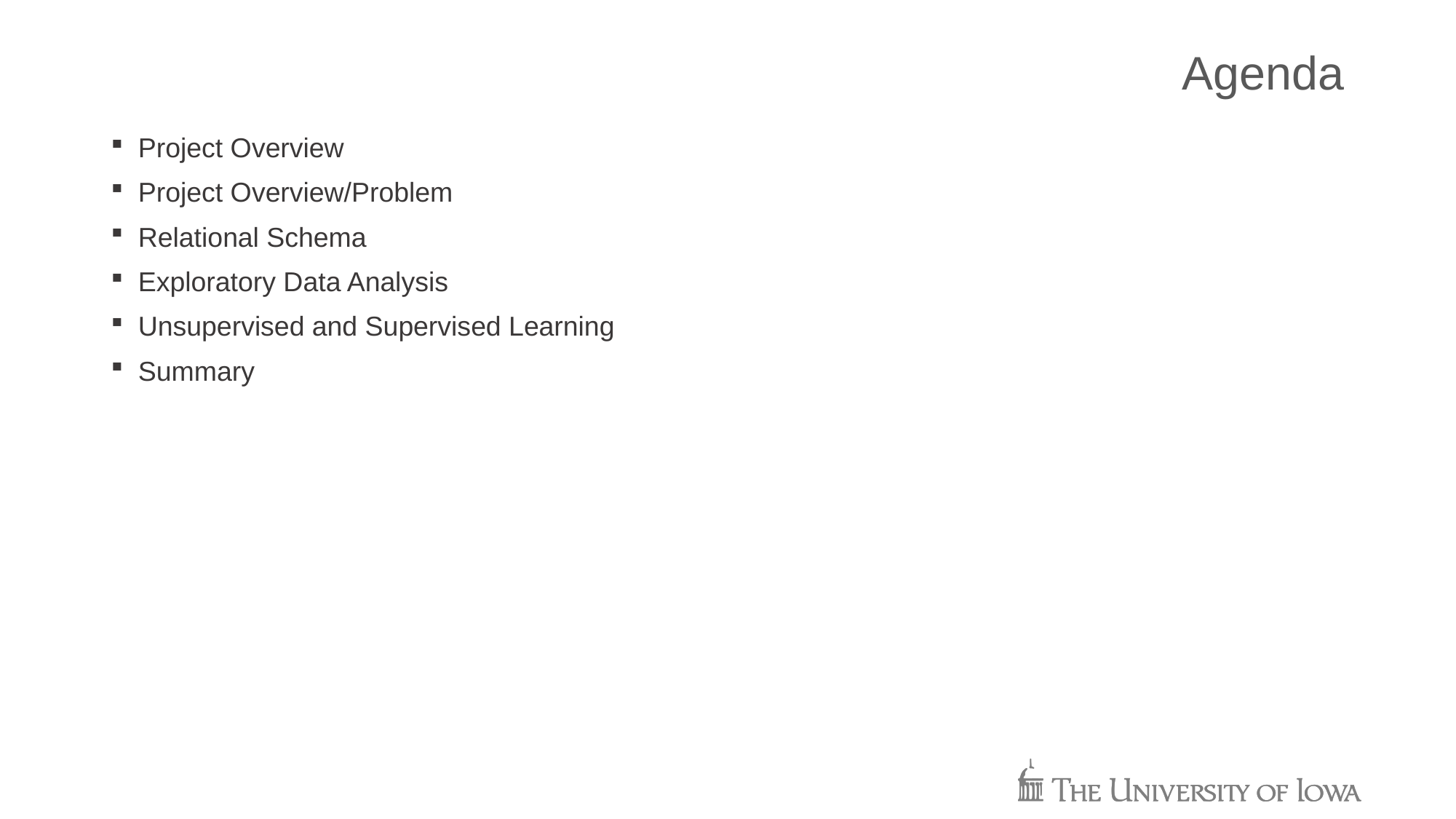

# Agenda
Project Overview
Project Overview/Problem
Relational Schema
Exploratory Data Analysis
Unsupervised and Supervised Learning
Summary